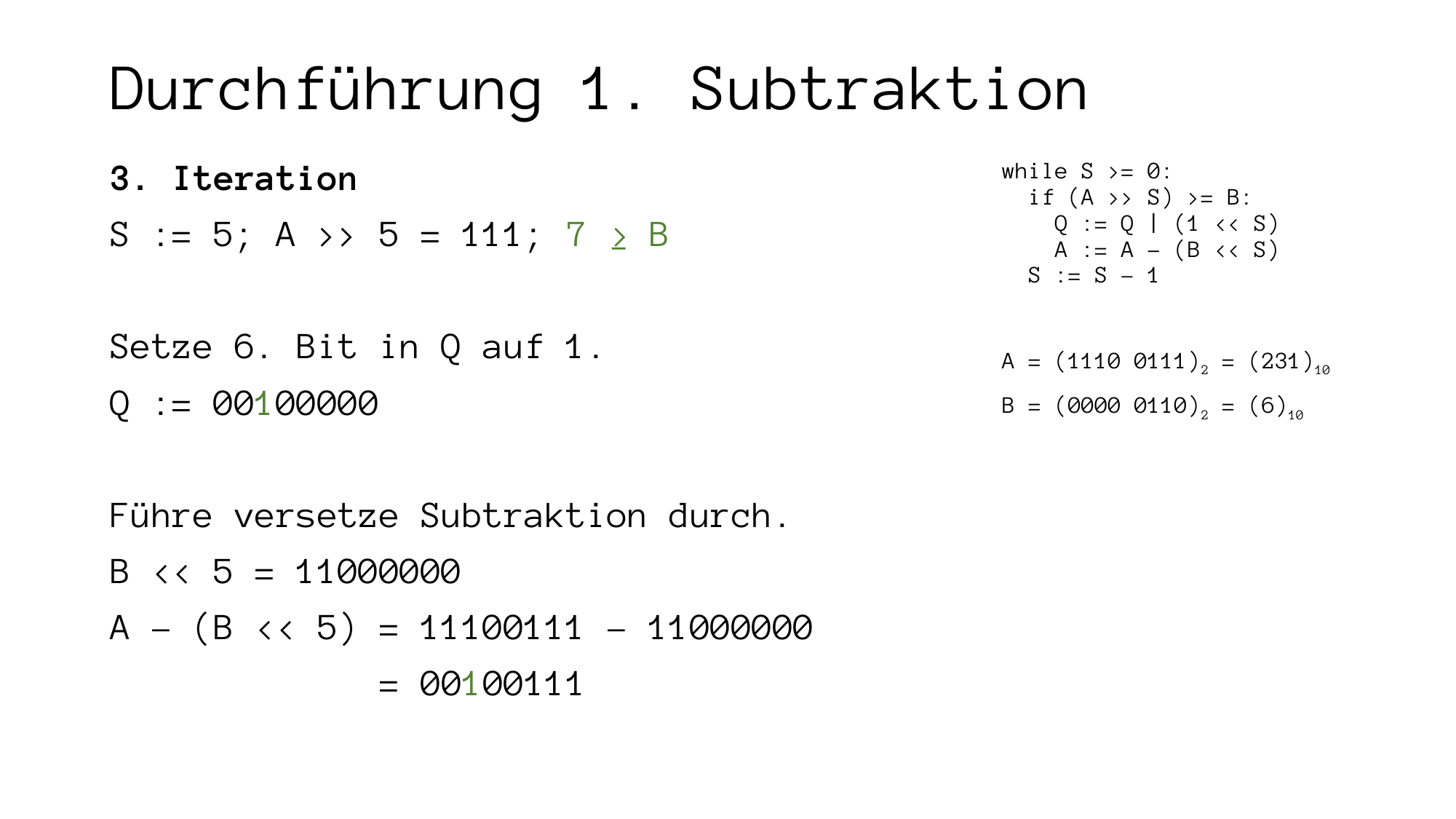

# Durchführung 1. Subtraktion
3. Iteration
S := 5; A >> 5 = 111; 7 ≥ B

Setze 6. Bit in Q auf 1.
Q := 00100000

Führe versetze Subtraktion durch.
B << 5 = 11000000
A – (B << 5) = 11100111 – 11000000
             = 00100111
while S >= 0:
  if (A >> S) >= B:
    Q := Q | (1 << S)
    A := A - (B << S)
  S := S – 1

A = (1110 0111)2 = (231)10
B = (0000 0110)2 = (6)10